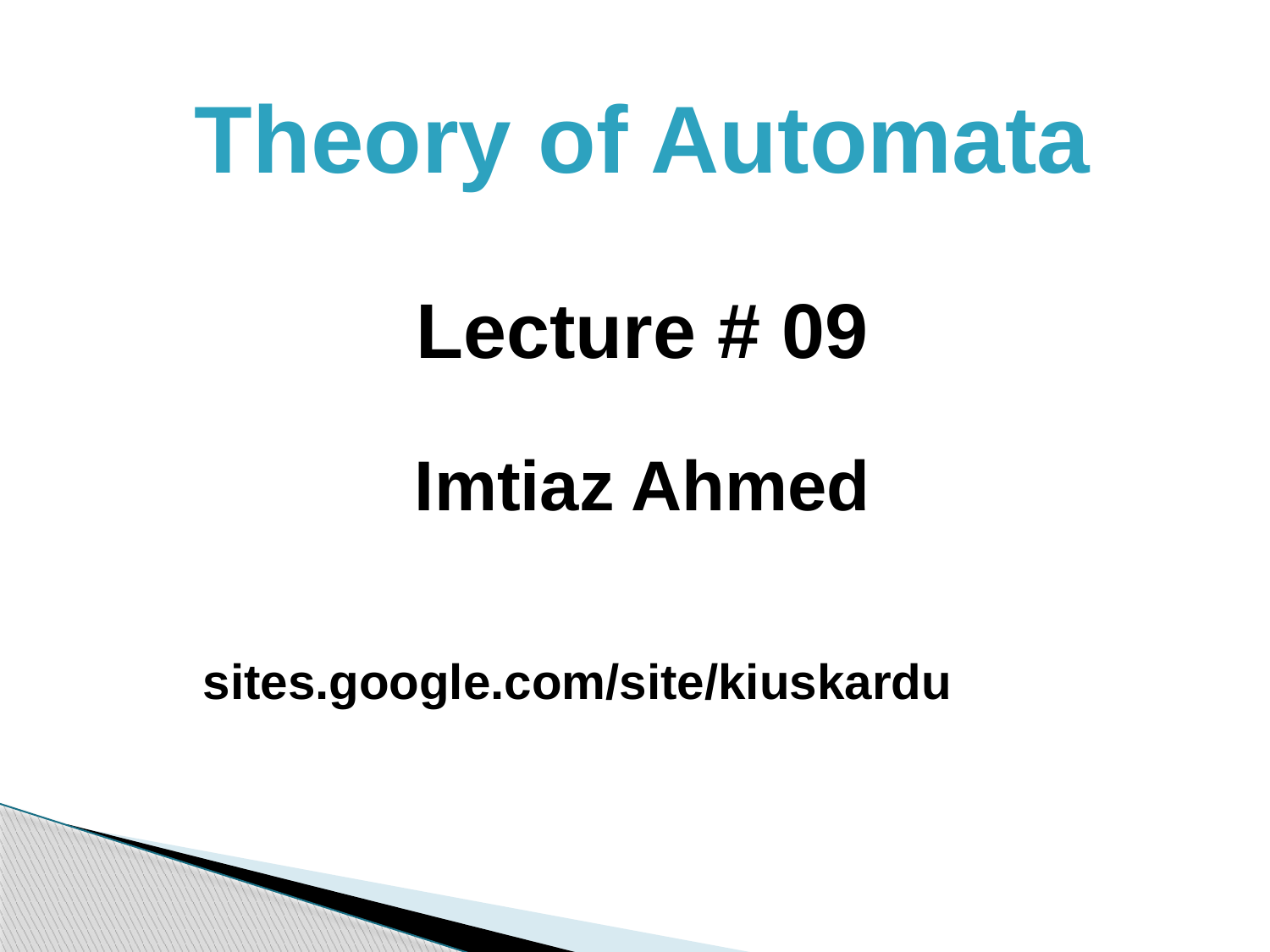

Theory of Automata

Lecture # 09

Imtiaz Ahmed

	     sites.google.com/site/kiuskardu